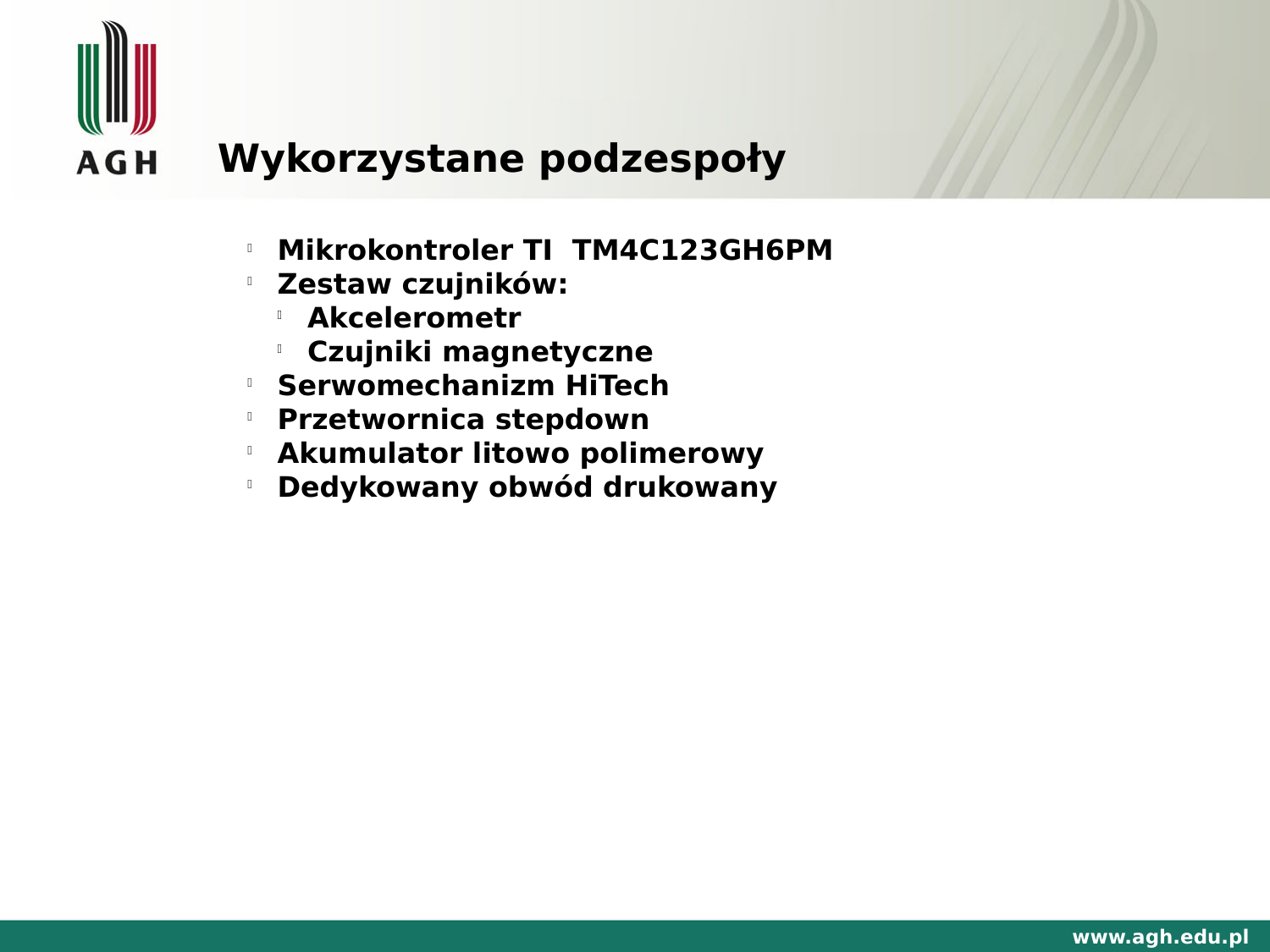

Wykorzystane podzespoły
Mikrokontroler TI  TM4C123GH6PM
Zestaw czujników:
Akcelerometr
Czujniki magnetyczne
Serwomechanizm HiTech
Przetwornica stepdown
Akumulator litowo polimerowy
Dedykowany obwód drukowany

www.agh.edu.pl